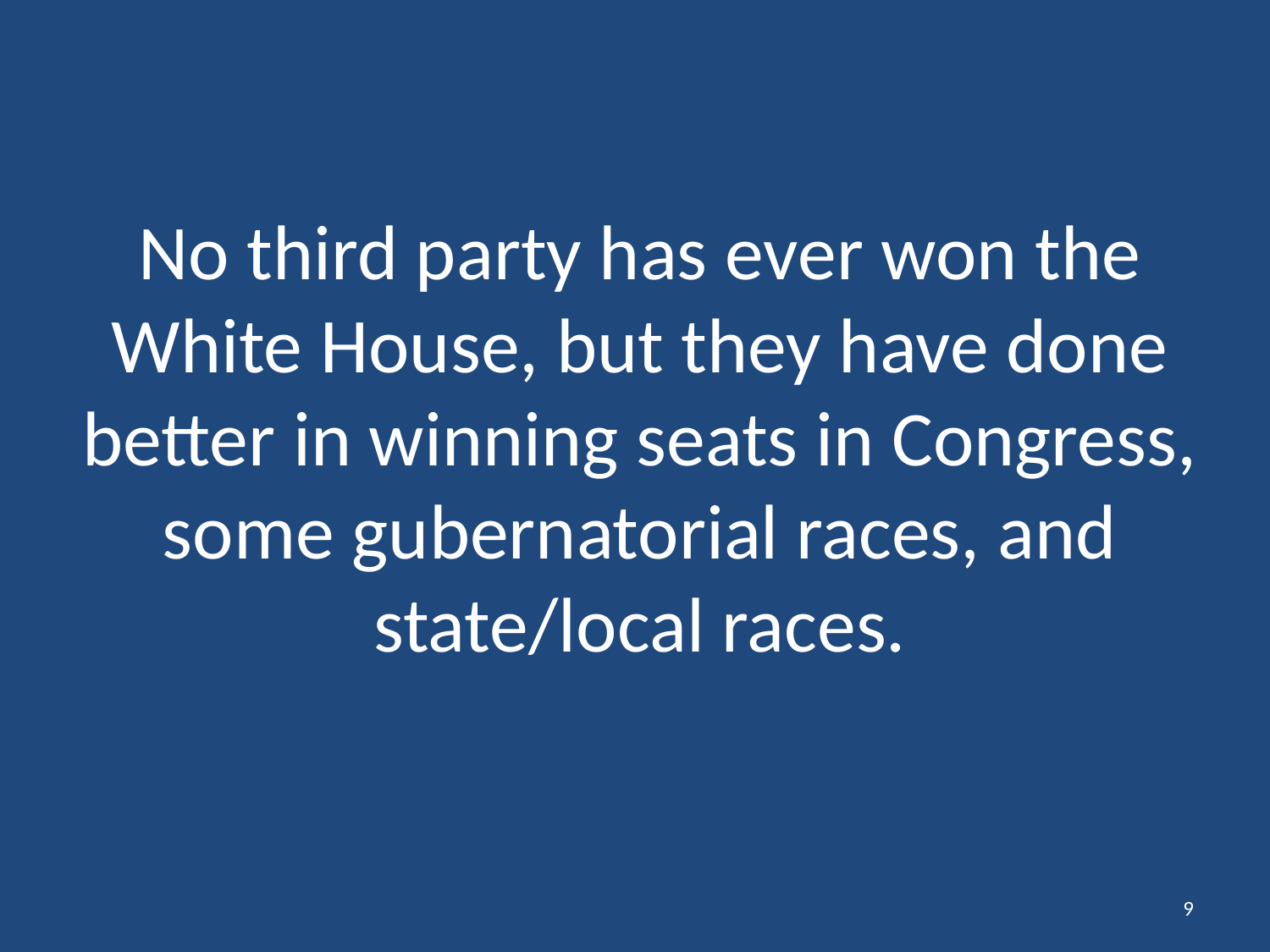

# No third party has ever won the White House, but they have done better in winning seats in Congress, some gubernatorial races, and state/local races.
9